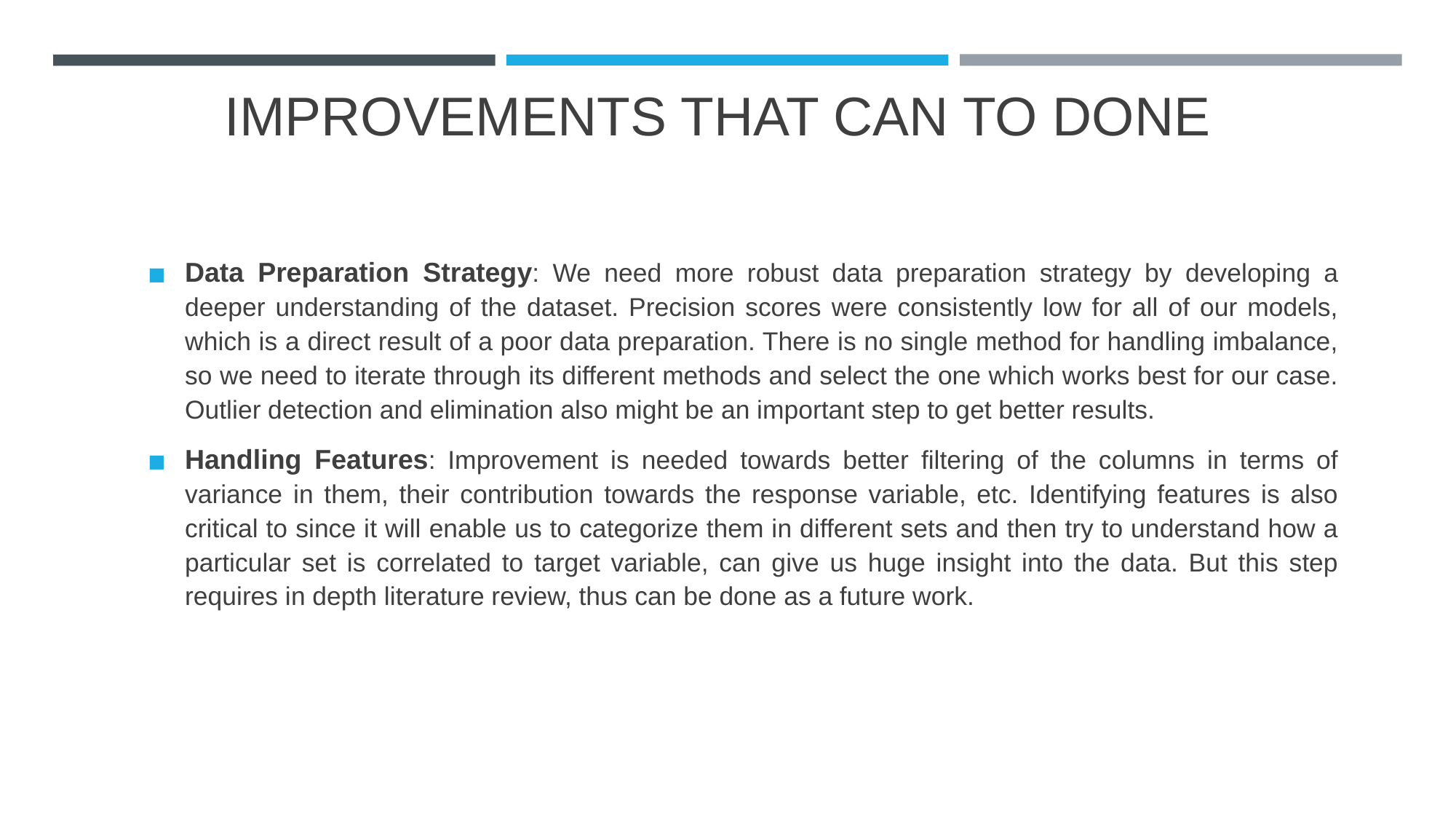

# IMPROVEMENTS THAT CAN TO DONE
Data Preparation Strategy: We need more robust data preparation strategy by developing a deeper understanding of the dataset. Precision scores were consistently low for all of our models, which is a direct result of a poor data preparation. There is no single method for handling imbalance, so we need to iterate through its different methods and select the one which works best for our case. Outlier detection and elimination also might be an important step to get better results.
Handling Features: Improvement is needed towards better filtering of the columns in terms of variance in them, their contribution towards the response variable, etc. Identifying features is also critical to since it will enable us to categorize them in different sets and then try to understand how a particular set is correlated to target variable, can give us huge insight into the data. But this step requires in depth literature review, thus can be done as a future work.